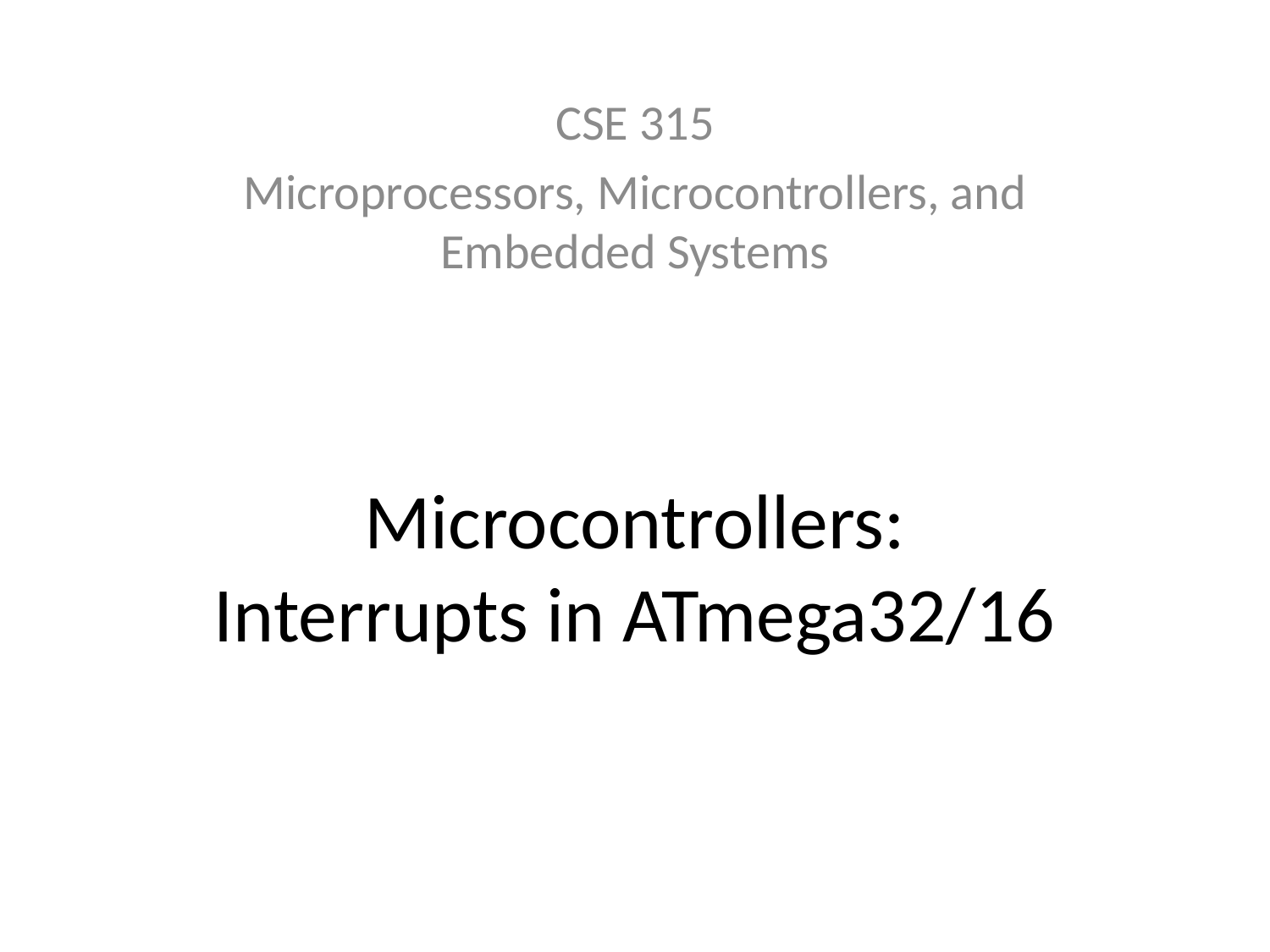

CSE 315
Microprocessors, Microcontrollers, and Embedded Systems
# Microcontrollers: Interrupts in ATmega32/16